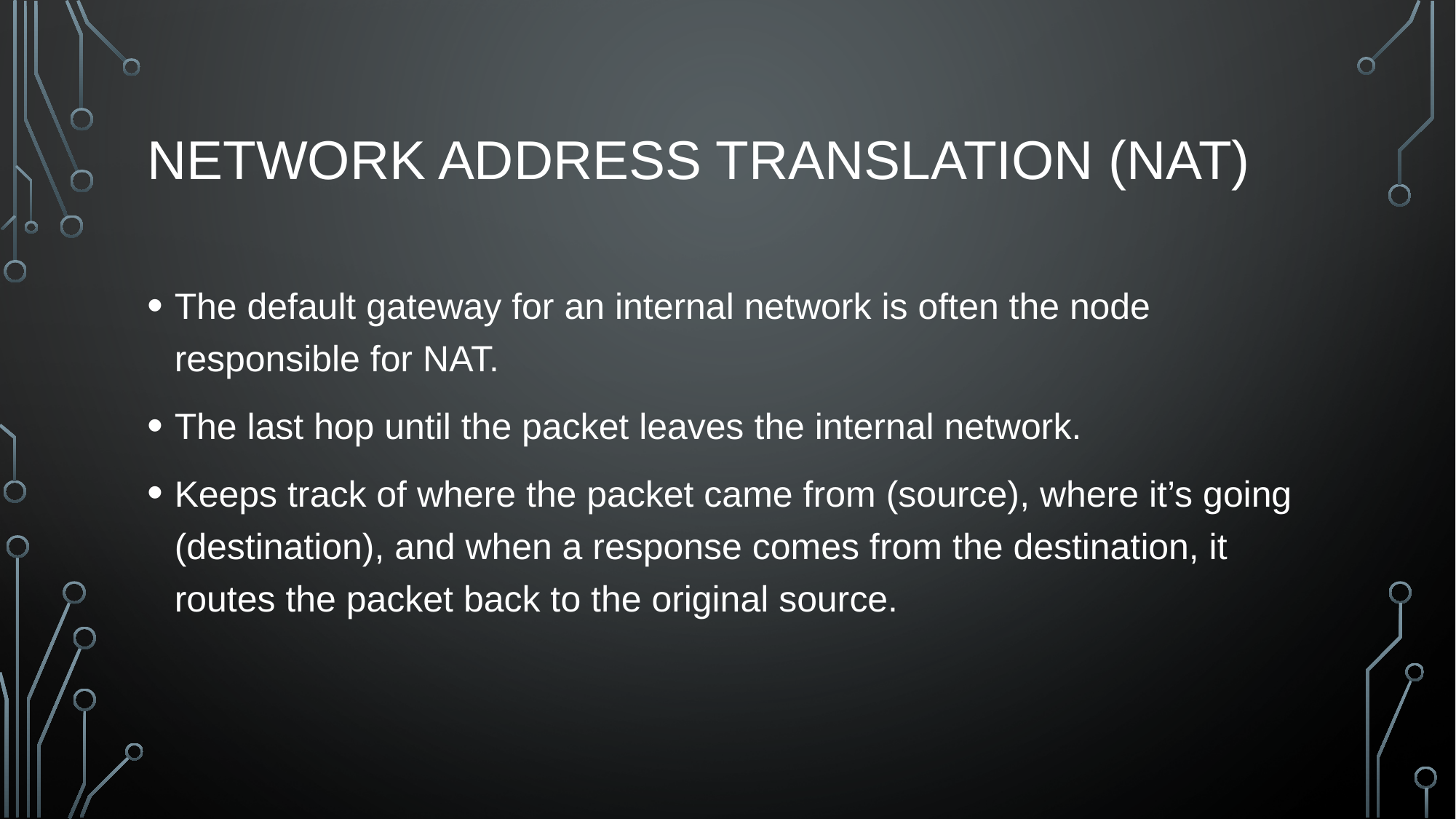

# Network Address Translation (NAT)
The default gateway for an internal network is often the node responsible for NAT.
The last hop until the packet leaves the internal network.
Keeps track of where the packet came from (source), where it’s going (destination), and when a response comes from the destination, it routes the packet back to the original source.